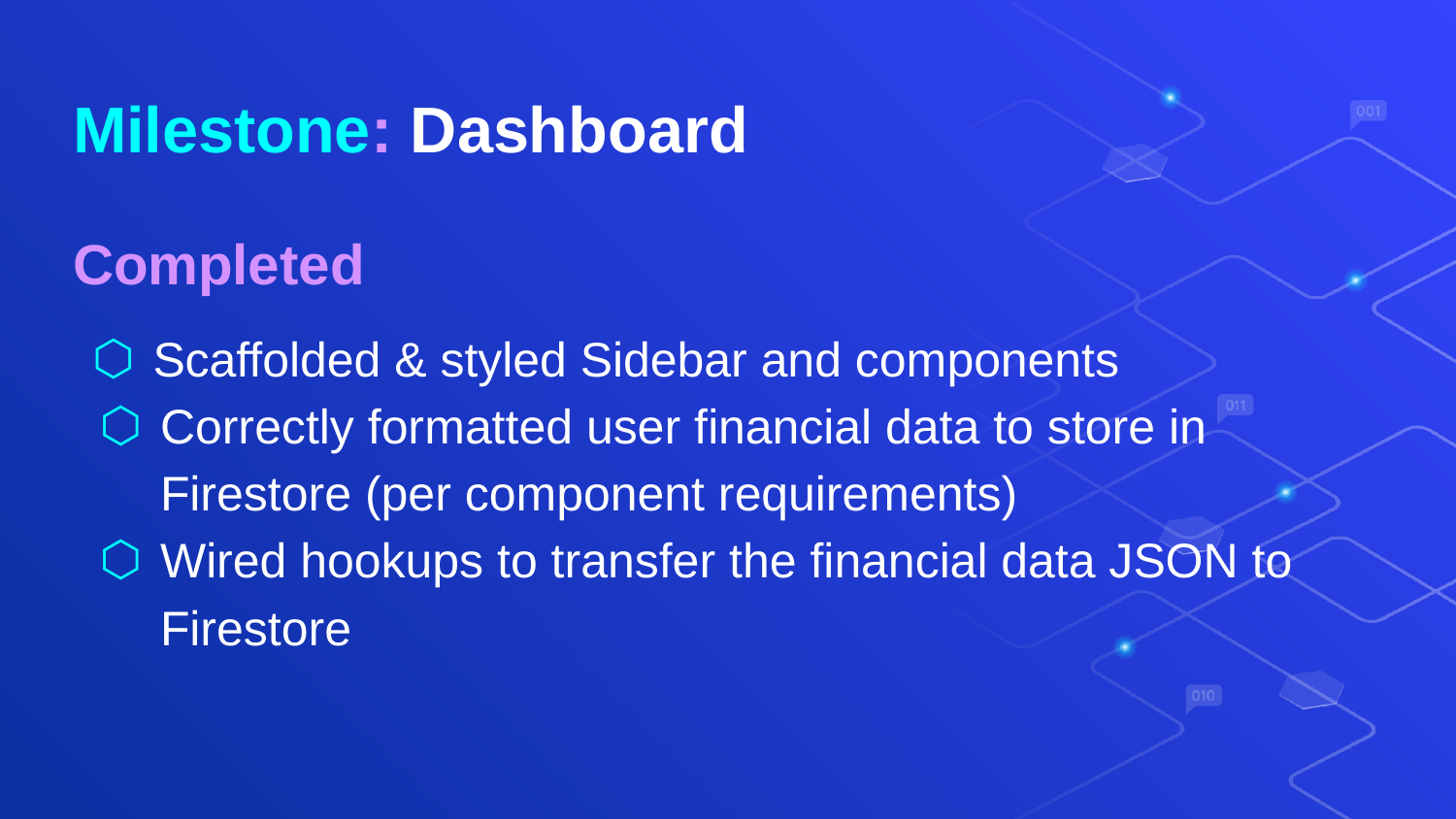

# Milestone: Dashboard
Completed
Scaffolded & styled Sidebar and components
Correctly formatted user financial data to store in Firestore (per component requirements)
Wired hookups to transfer the financial data JSON to Firestore